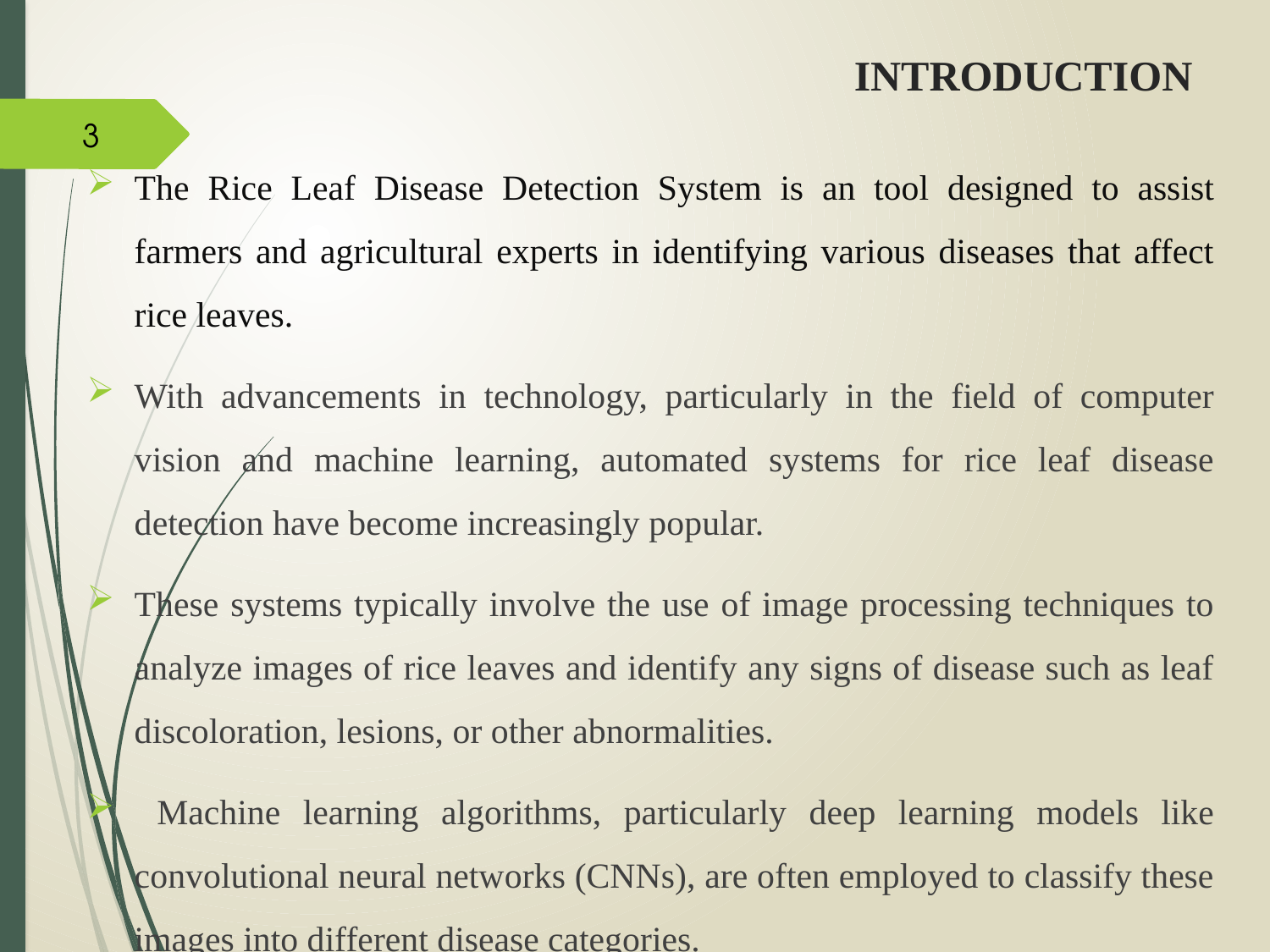

# INTRODUCTION
3
The Rice Leaf Disease Detection System is an tool designed to assist farmers and agricultural experts in identifying various diseases that affect rice leaves.
With advancements in technology, particularly in the field of computer vision and machine learning, automated systems for rice leaf disease detection have become increasingly popular.
These systems typically involve the use of image processing techniques to analyze images of rice leaves and identify any signs of disease such as leaf discoloration, lesions, or other abnormalities.
 Machine learning algorithms, particularly deep learning models like convolutional neural networks (CNNs), are often employed to classify these images into different disease categories.